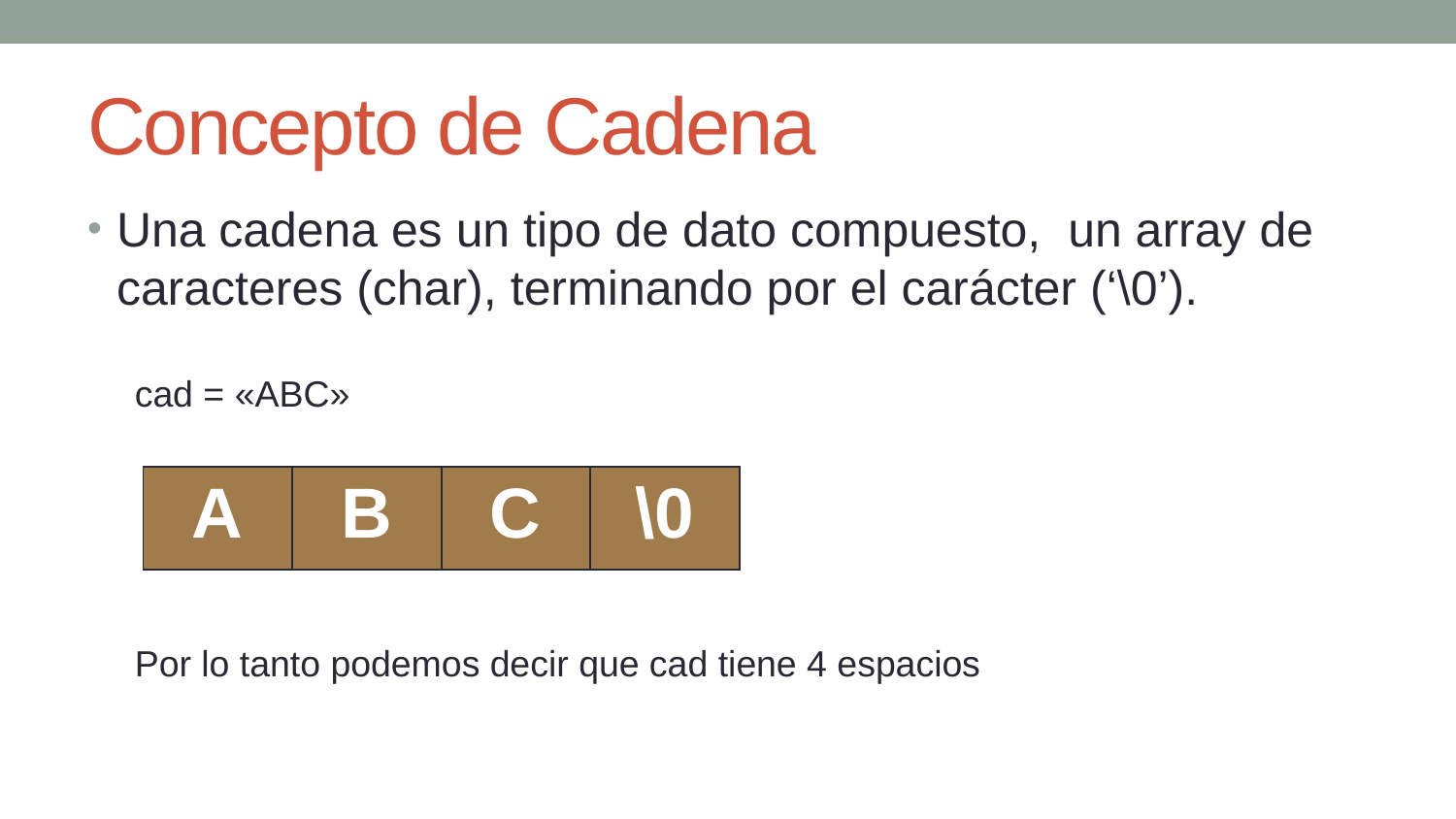

# Concepto de Cadena
Una cadena es un tipo de dato compuesto,  un array de caracteres (char), terminando por el carácter (‘\0’).
cad = «ABC»
| A | B | C | \0 |
| --- | --- | --- | --- |
Por lo tanto podemos decir que cad tiene 4 espacios